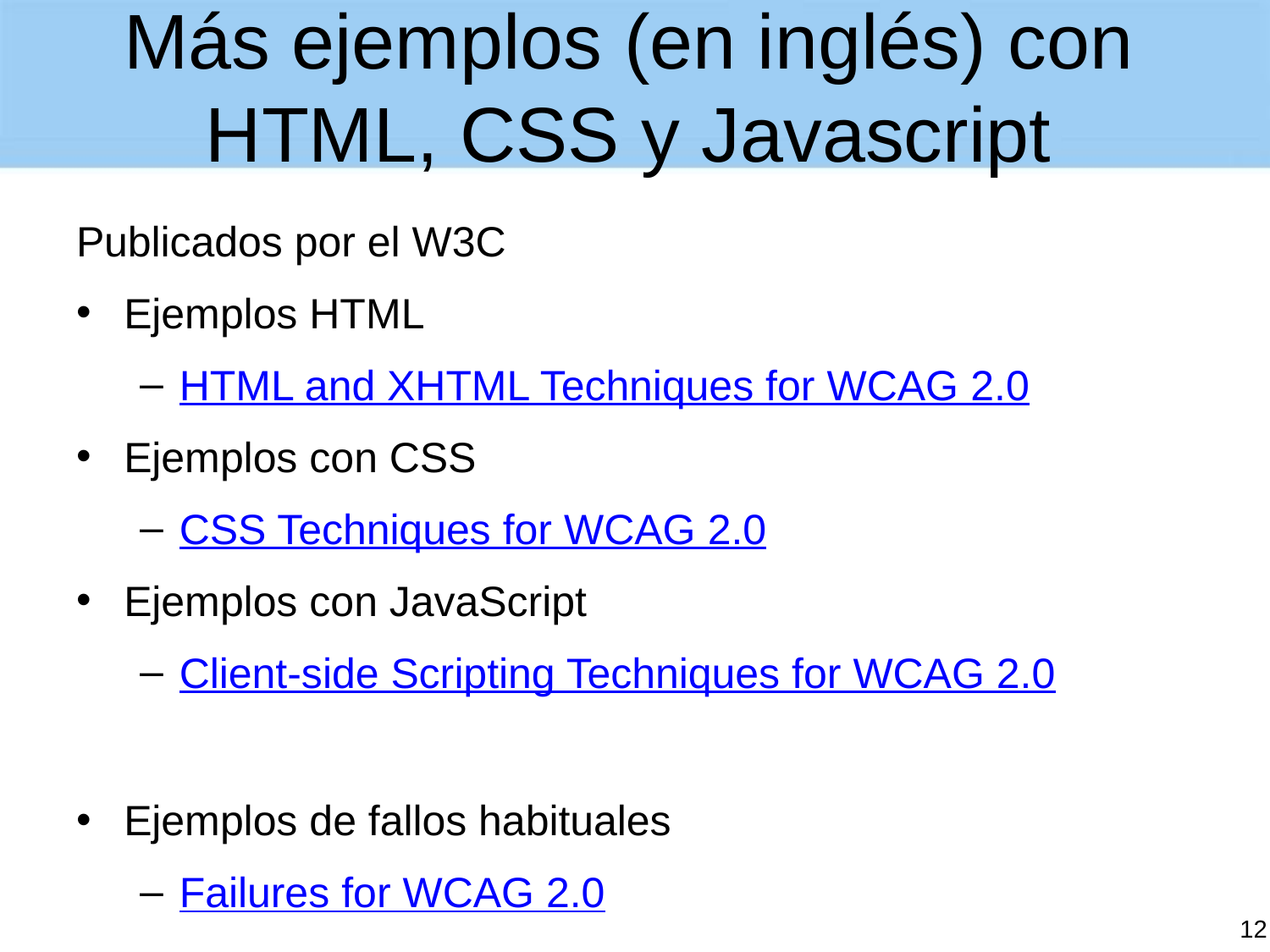

# Más ejemplos (en inglés) con HTML, CSS y Javascript
Publicados por el W3C
Ejemplos HTML
HTML and XHTML Techniques for WCAG 2.0
Ejemplos con CSS
CSS Techniques for WCAG 2.0
Ejemplos con JavaScript
Client-side Scripting Techniques for WCAG 2.0

Ejemplos de fallos habituales
Failures for WCAG 2.0

12